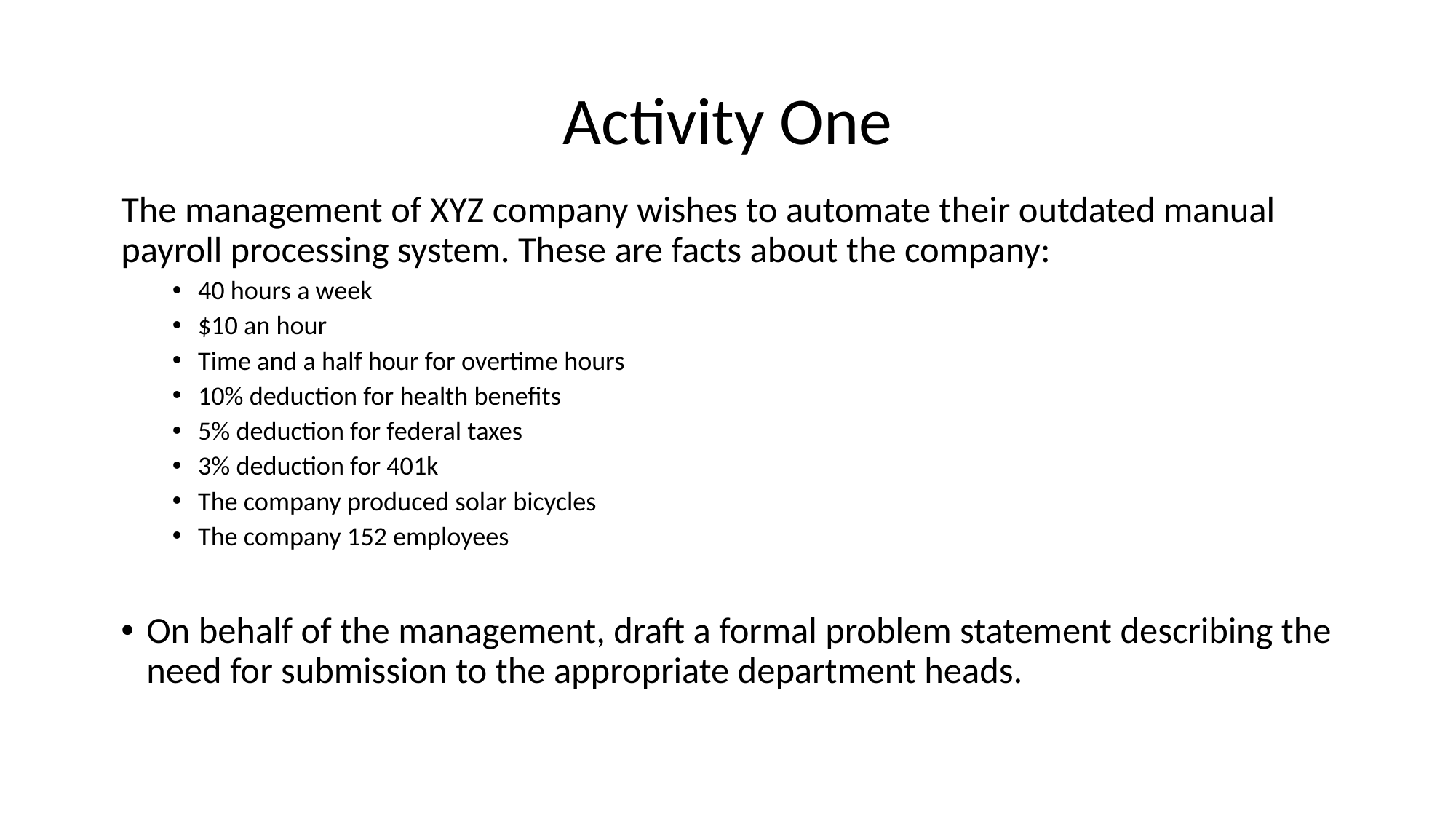

# Activity One
The management of XYZ company wishes to automate their outdated manual payroll processing system. These are facts about the company:
40 hours a week
$10 an hour
Time and a half hour for overtime hours
10% deduction for health benefits
5% deduction for federal taxes
3% deduction for 401k
The company produced solar bicycles
The company 152 employees

On behalf of the management, draft a formal problem statement describing the need for submission to the appropriate department heads.